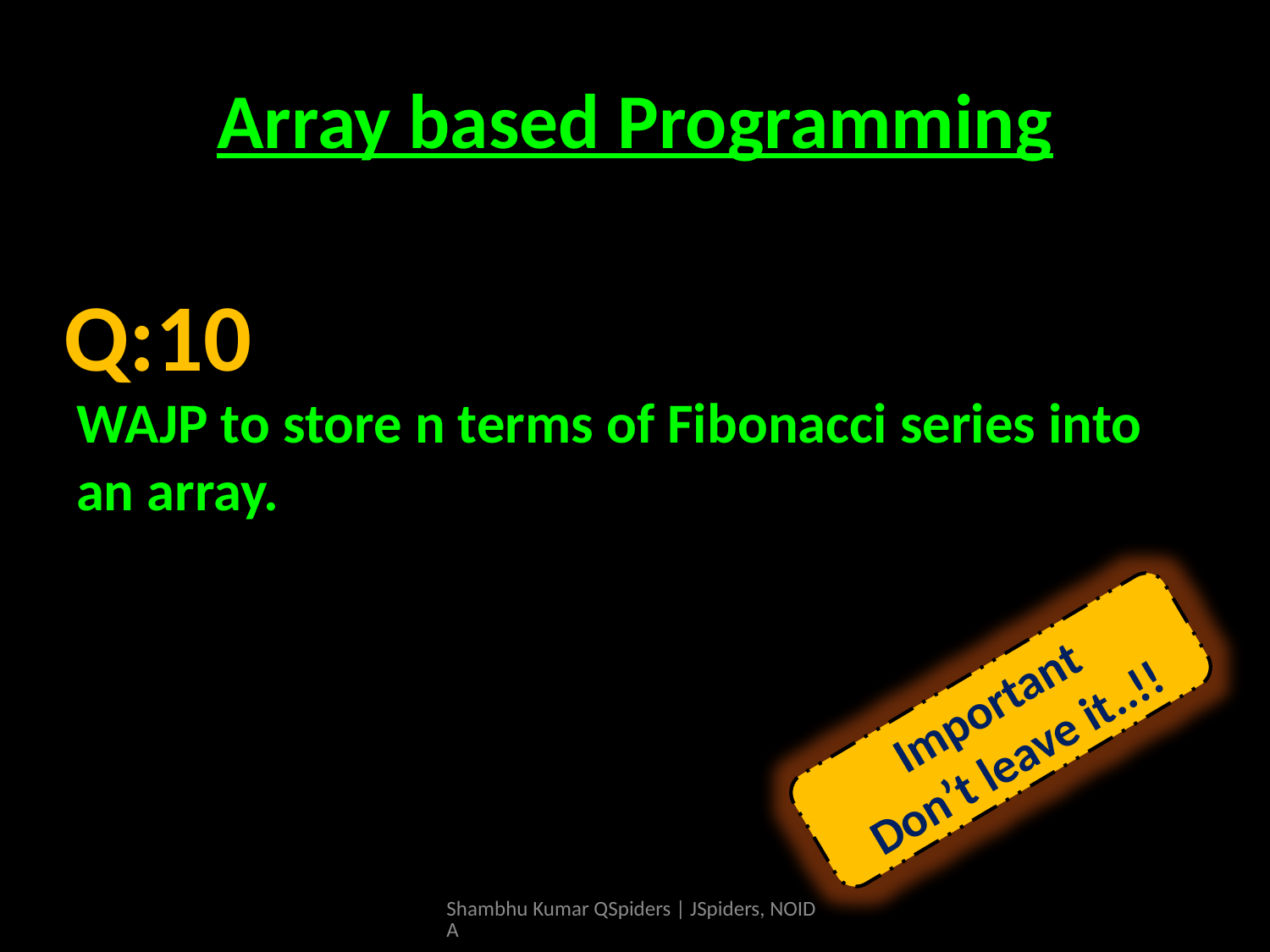

# Array based Programming

WAJP to store n terms of Fibonacci series into an array.
Q:10
Important
Don’t leave it..!!
Shambhu Kumar QSpiders | JSpiders, NOIDA